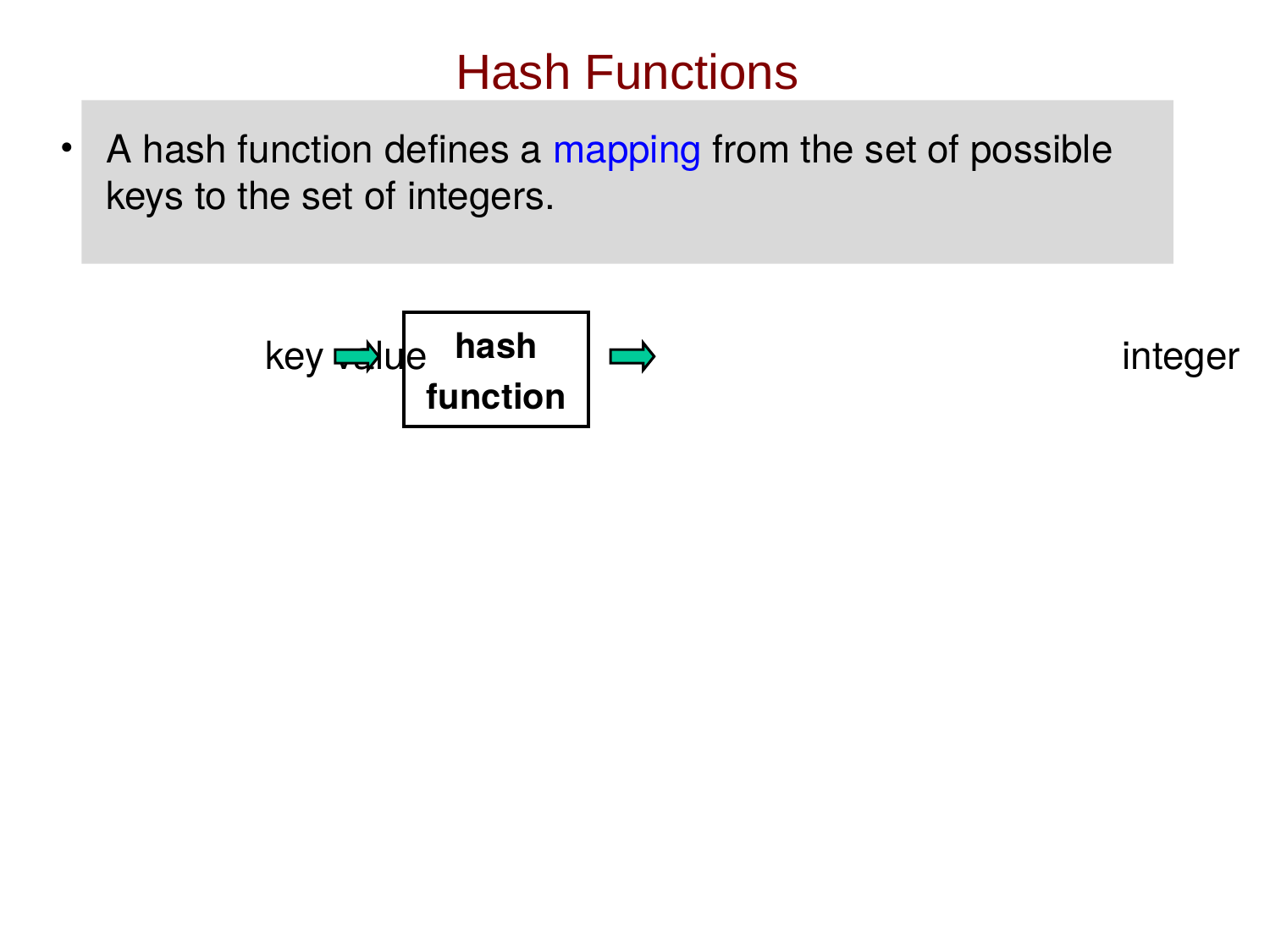

# Hash Functions

A hash function defines a mapping from the set of possible
keys to the set of integers.

		   key value						integer

| hash function |
| --- |